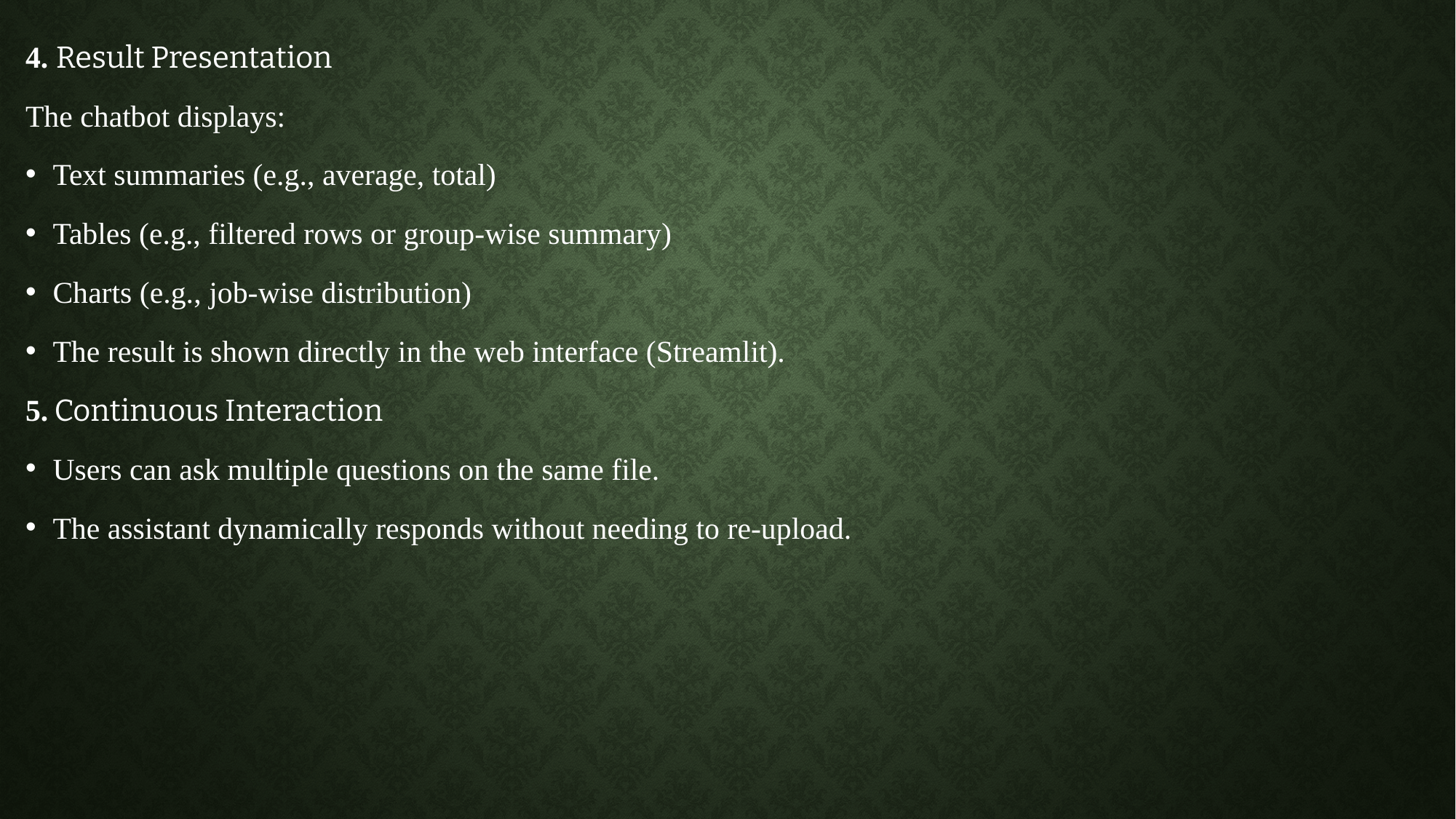

4. Result Presentation
The chatbot displays:
Text summaries (e.g., average, total)
Tables (e.g., filtered rows or group-wise summary)
Charts (e.g., job-wise distribution)
The result is shown directly in the web interface (Streamlit).
5. Continuous Interaction
Users can ask multiple questions on the same file.
The assistant dynamically responds without needing to re-upload.